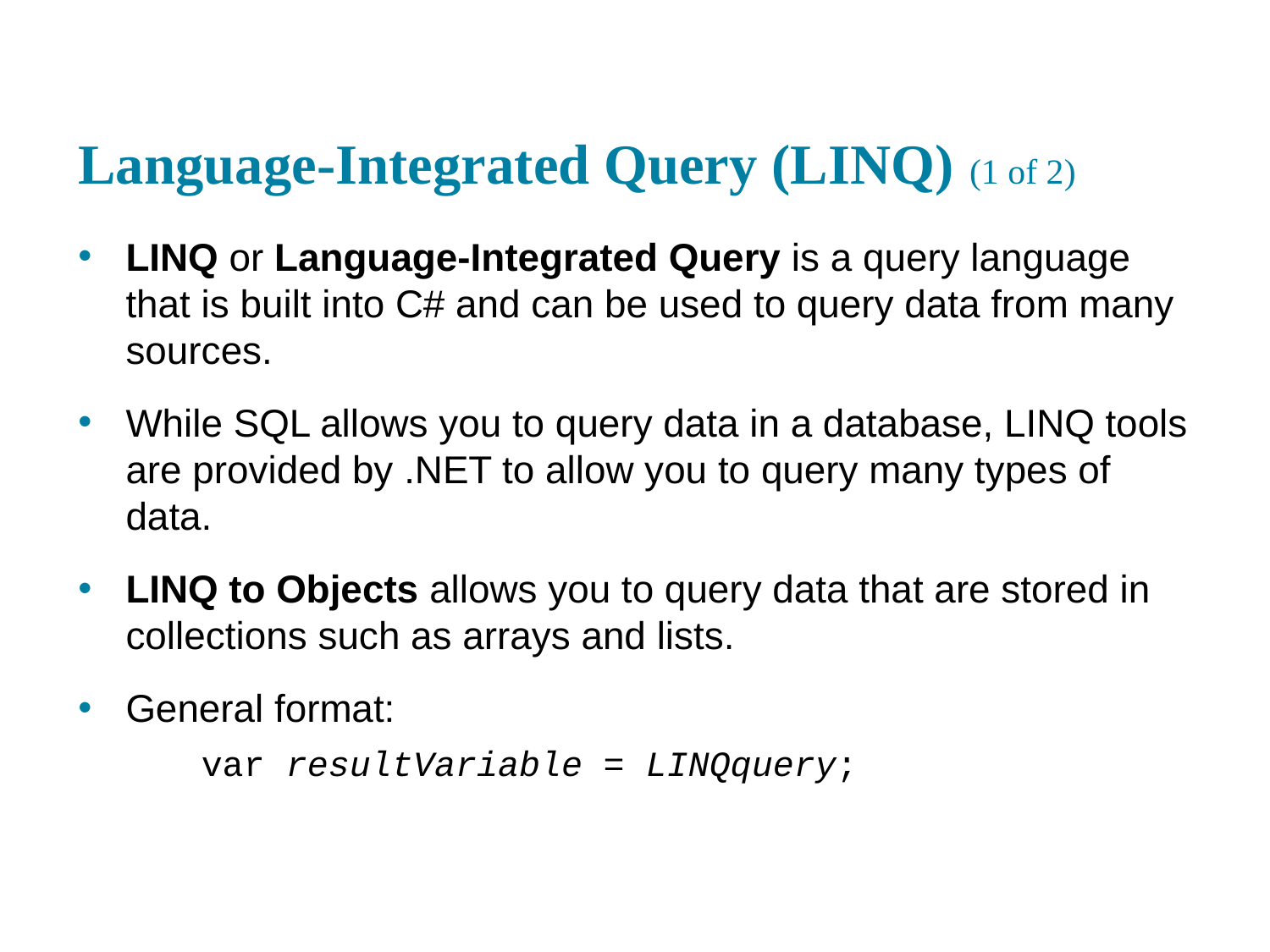

# Language-Integrated Query (LINQ) (1 of 2)
LINQ or Language-Integrated Query is a query language that is built into C# and can be used to query data from many sources.
While SQL allows you to query data in a database, LINQ tools are provided by .NET to allow you to query many types of data.
LINQ to Objects allows you to query data that are stored in collections such as arrays and lists.
General format:
var resultVariable = LINQquery;